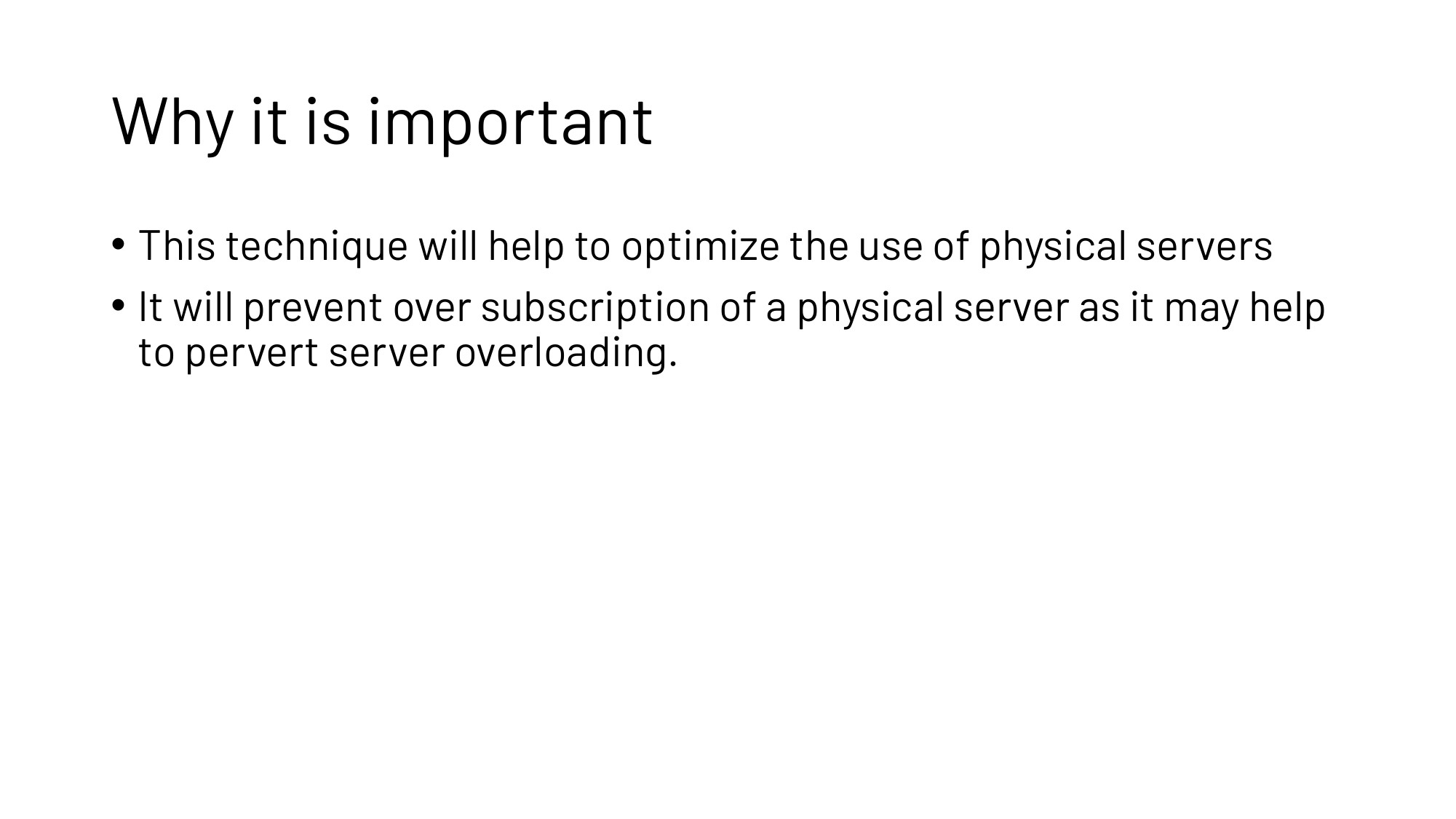

# Why it is important
This technique will help to optimize the use of physical servers
It will prevent over subscription of a physical server as it may help to pervert server overloading.